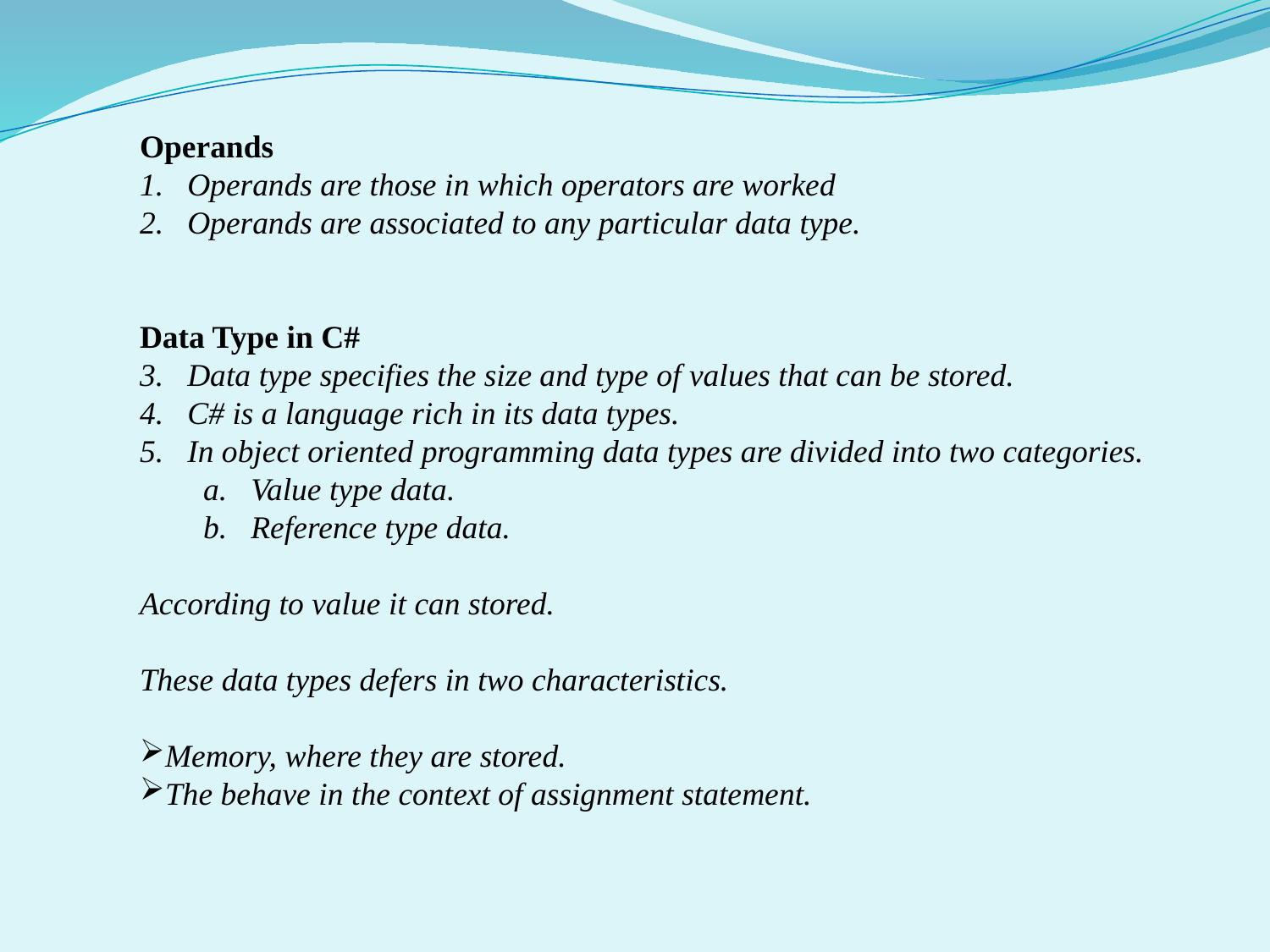

Operands
Operands are those in which operators are worked
Operands are associated to any particular data type.

Data Type in C#
Data type specifies the size and type of values that can be stored.
C# is a language rich in its data types.
In object oriented programming data types are divided into two categories.
Value type data.
Reference type data.

According to value it can stored.

These data types defers in two characteristics.

Memory, where they are stored.
The behave in the context of assignment statement.